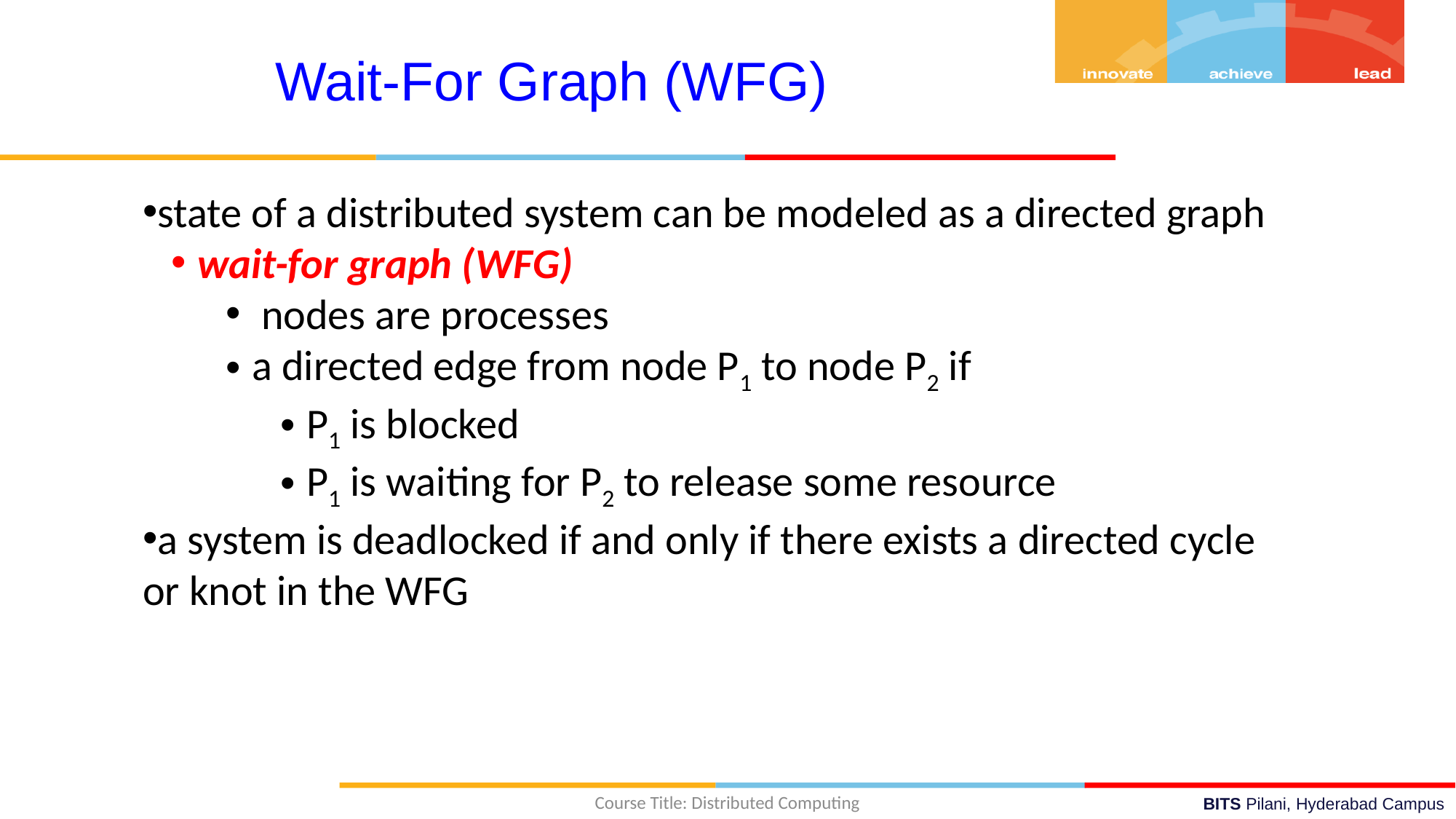

Wait-For Graph (WFG)
state of a distributed system can be modeled as a directed graph
wait-for graph (WFG)
 nodes are processes
a directed edge from node P1 to node P2 if
P1 is blocked
P1 is waiting for P2 to release some resource
a system is deadlocked if and only if there exists a directed cycle or knot in the WFG
Course Title: Distributed Computing